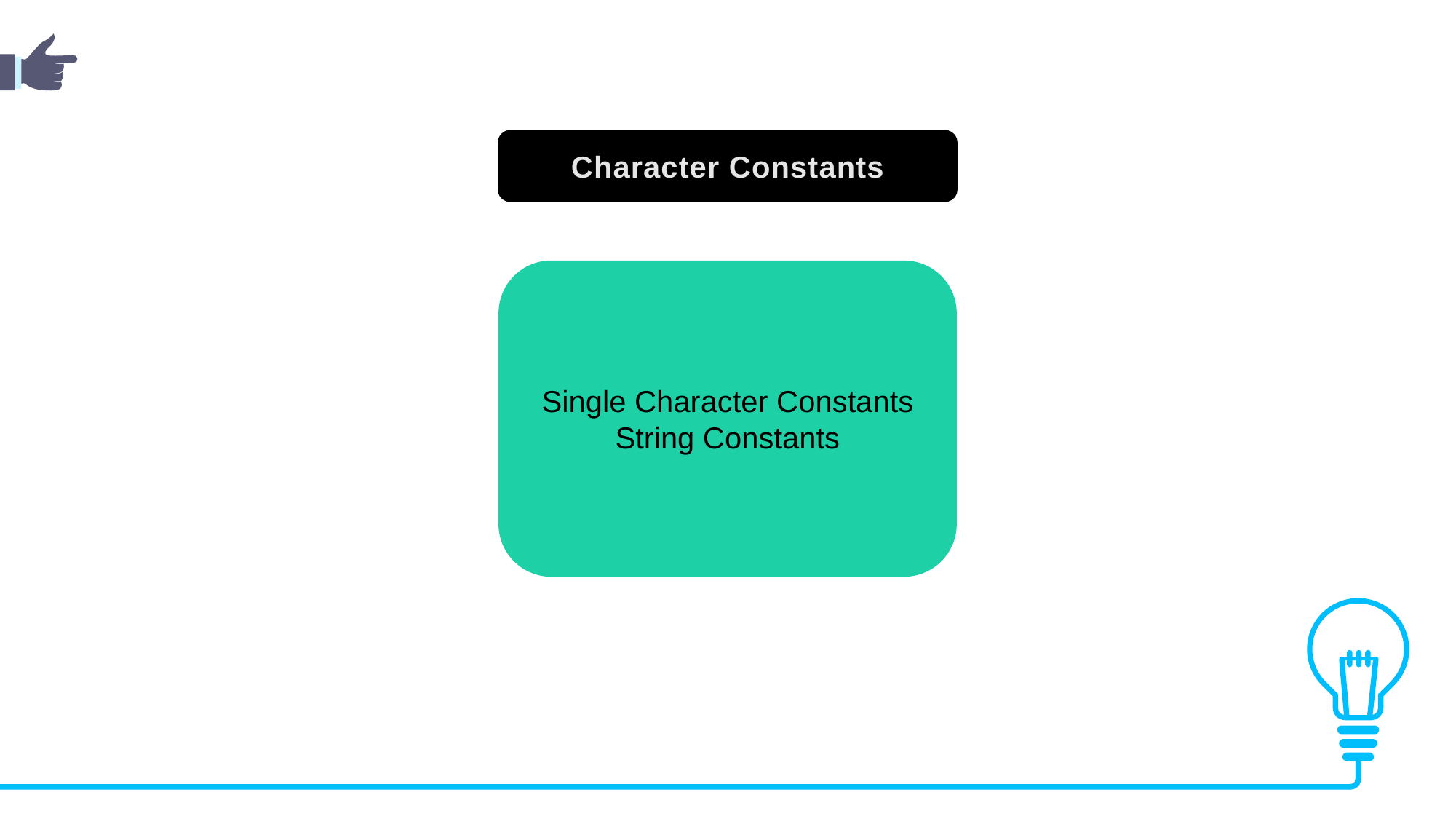

Character Constants
Single Character Constants
String Constants